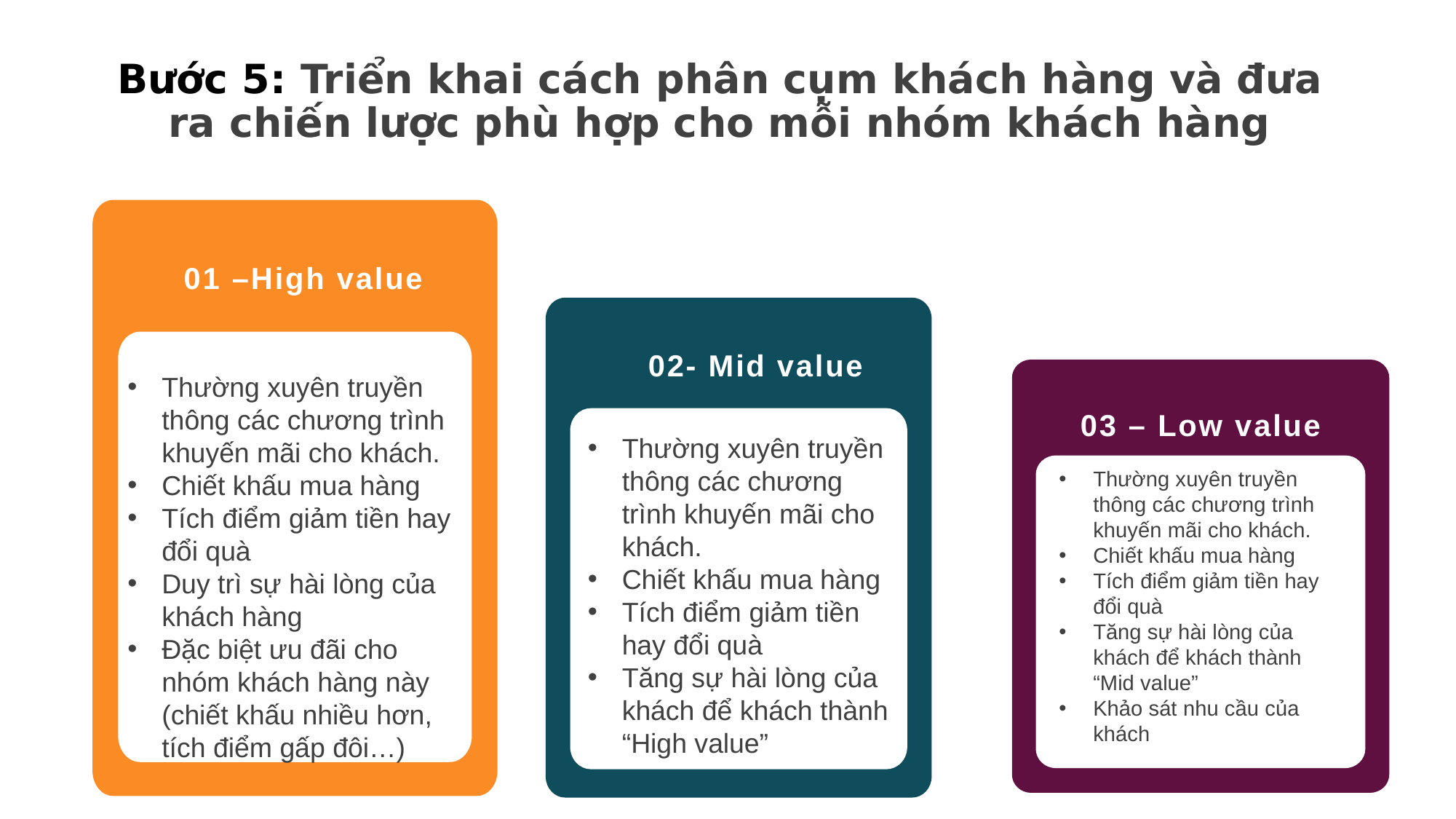

# Bước 5: Triển khai cách phân cụm khách hàng và đưa ra chiến lược phù hợp cho mỗi nhóm khách hàng

01 –High value

Thường xuyên truyền thông các chương trình khuyến mãi cho khách.
Chiết khấu mua hàng
Tích điểm giảm tiền hay đổi quà
Duy trì sự hài lòng của khách hàng
Đặc biệt ưu đãi cho nhóm khách hàng này (chiết khấu nhiều hơn, tích điểm gấp đôi…)

02- Mid value

03 – Low value

Thường xuyên truyền thông các chương trình khuyến mãi cho khách.
Chiết khấu mua hàng
Tích điểm giảm tiền hay đổi quà
Tăng sự hài lòng của khách để khách thành “Mid value”
Khảo sát nhu cầu của khách

Thường xuyên truyền thông các chương trình khuyến mãi cho khách.
Chiết khấu mua hàng
Tích điểm giảm tiền hay đổi quà
Tăng sự hài lòng của khách để khách thành “High value”